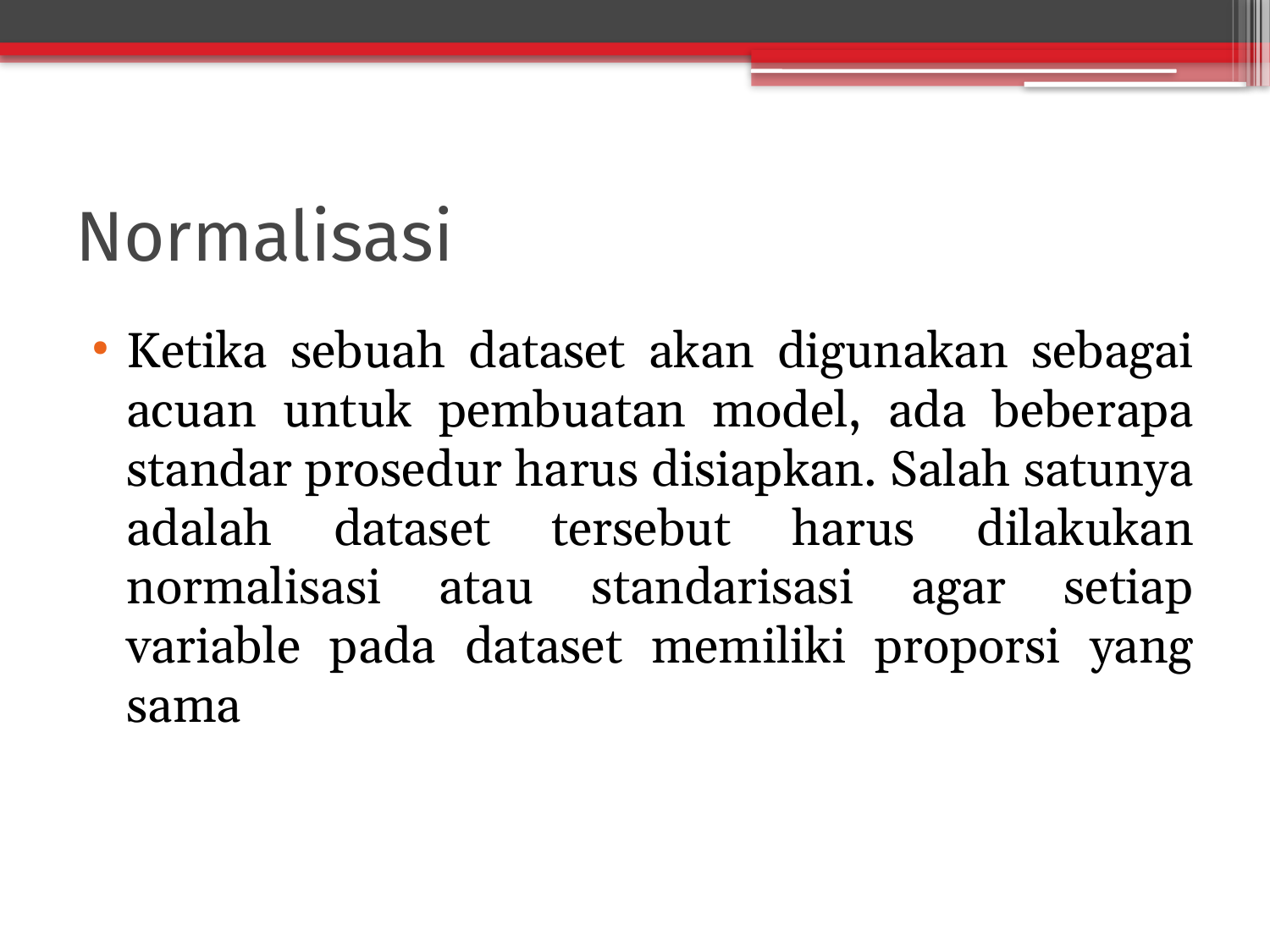

# Normalisasi
Ketika sebuah dataset akan digunakan sebagai acuan untuk pembuatan model, ada beberapa standar prosedur harus disiapkan. Salah satunya adalah dataset tersebut harus dilakukan normalisasi atau standarisasi agar setiap variable pada dataset memiliki proporsi yang sama